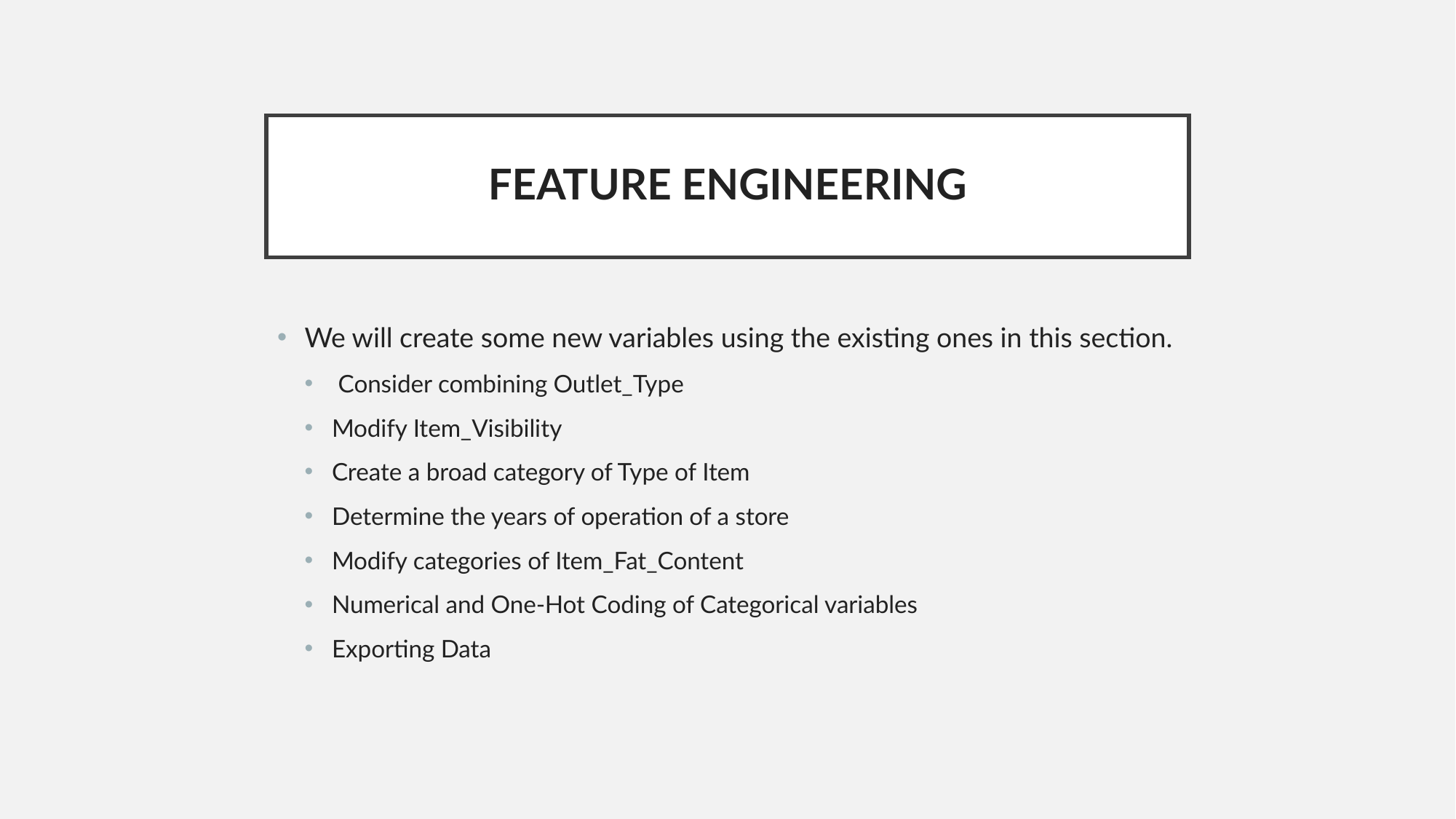

# FEATURE ENGINEERING
We will create some new variables using the existing ones in this section.
 Consider combining Outlet_Type
Modify Item_Visibility
Create a broad category of Type of Item
Determine the years of operation of a store
Modify categories of Item_Fat_Content
Numerical and One-Hot Coding of Categorical variables
Exporting Data